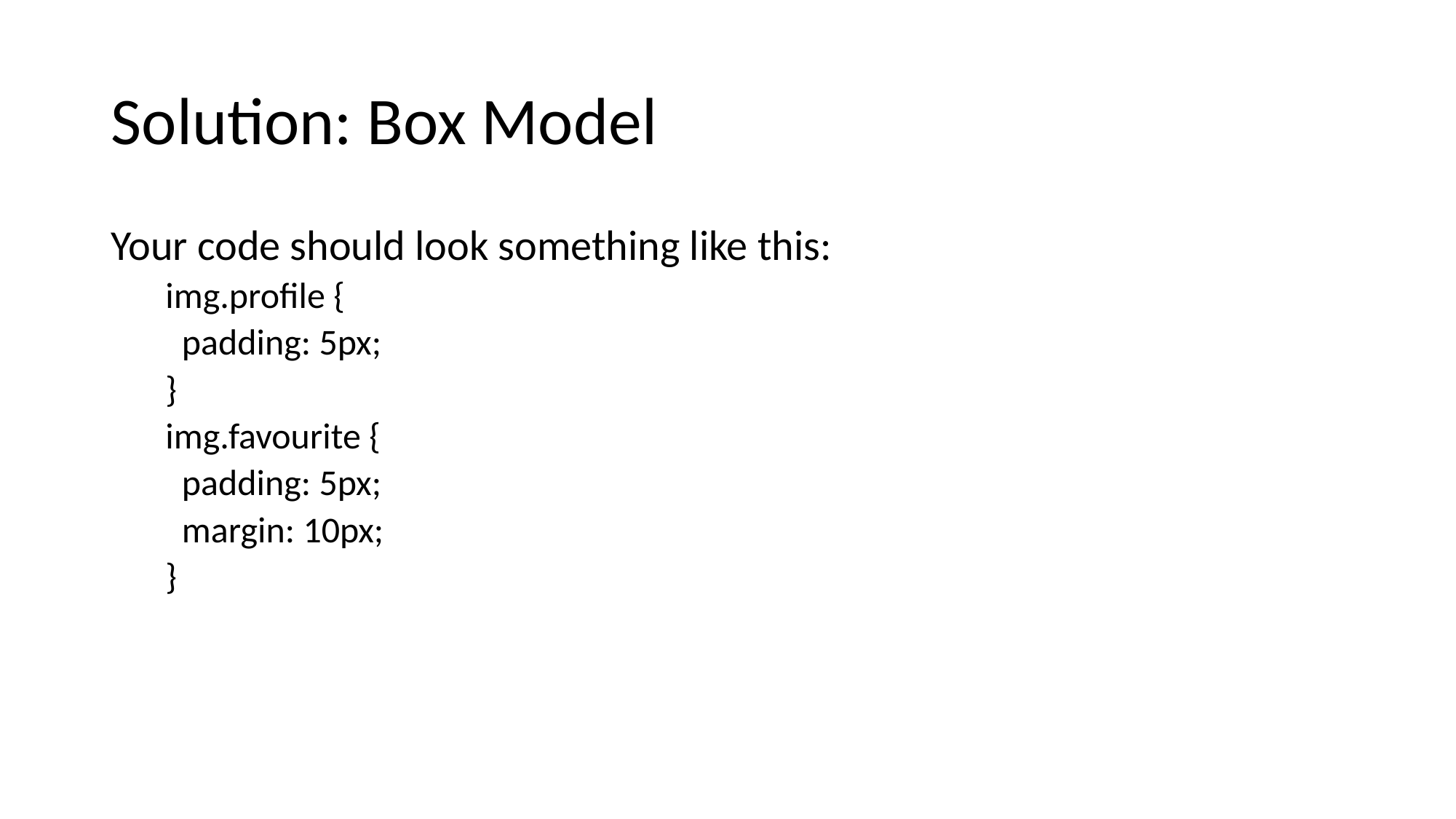

# Solution: Box Model
Your code should look something like this:
img.profile {
  padding: 5px;
}
img.favourite {
  padding: 5px;
  margin: 10px;
}